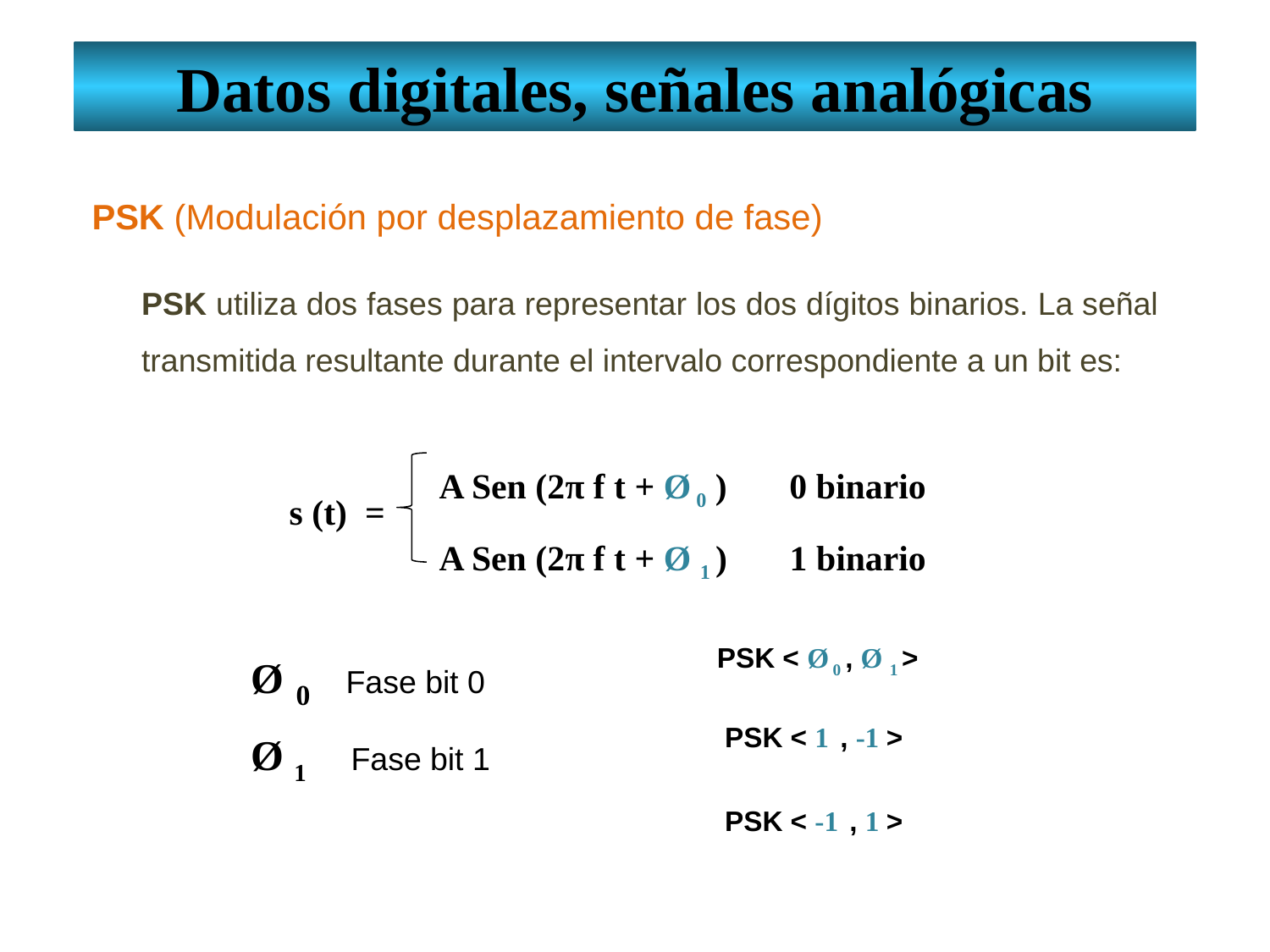

Datos digitales, señales analógicas
PSK (Modulación por desplazamiento de fase)
PSK utiliza dos fases para representar los dos dígitos binarios. La señal transmitida resultante durante el intervalo correspondiente a un bit es:
A Sen (2π f t + Ø 0 )       0 binario
A Sen (2π f t + Ø 1 )       1 binario

 s (t)  =
Ø 0    Fase bit 0
PSK < Ø 0 , Ø 1 >
Ø 1     Fase bit 1
 PSK < 1  , -1 >
 PSK < -1  , 1 >